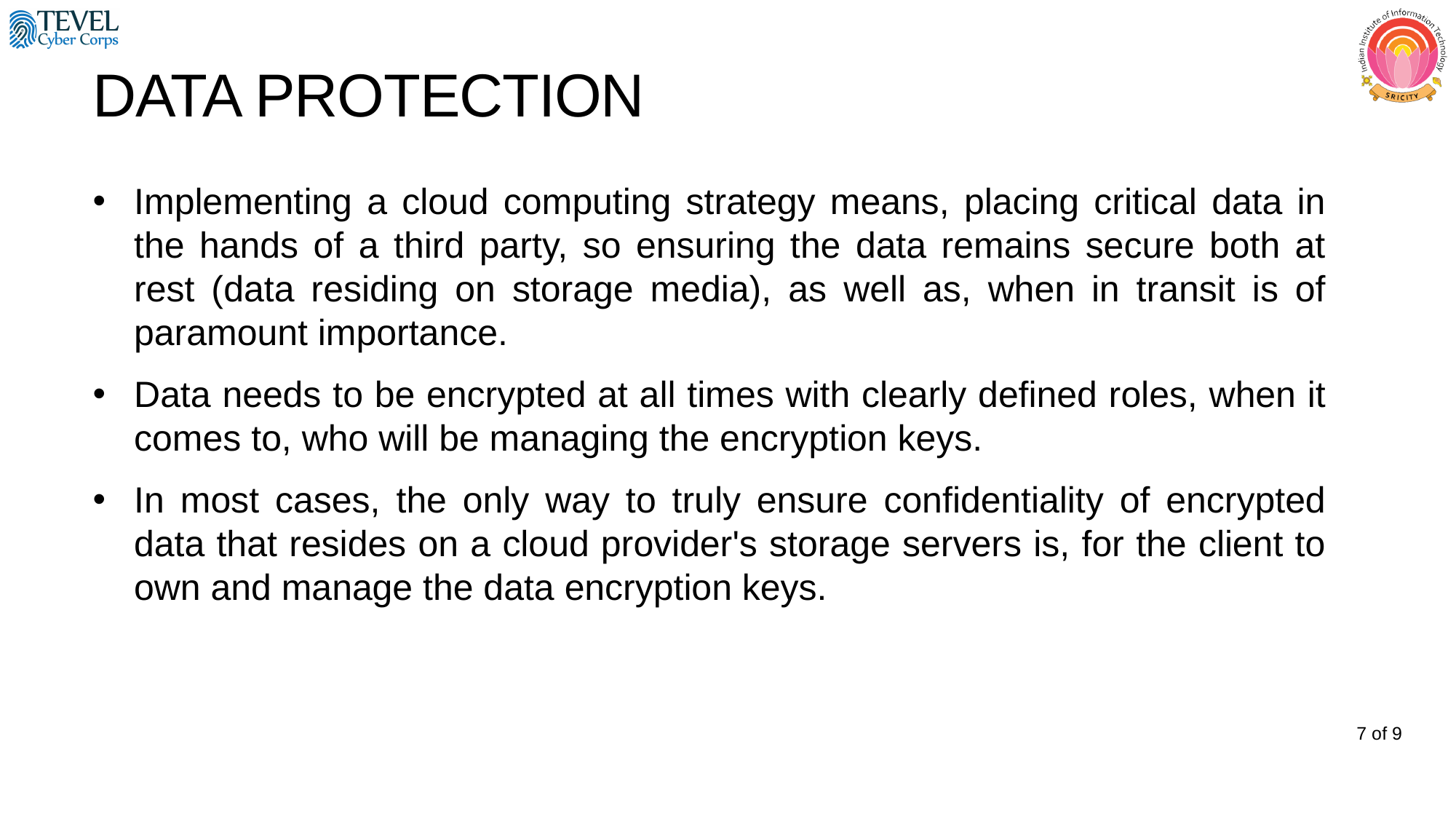

DATA PROTECTION
Implementing a cloud computing strategy means, placing critical data in the hands of a third party, so ensuring the data remains secure both at rest (data residing on storage media), as well as, when in transit is of paramount importance.
Data needs to be encrypted at all times with clearly defined roles, when it comes to, who will be managing the encryption keys.
In most cases, the only way to truly ensure confidentiality of encrypted data that resides on a cloud provider's storage servers is, for the client to own and manage the data encryption keys.
7 of 9
24